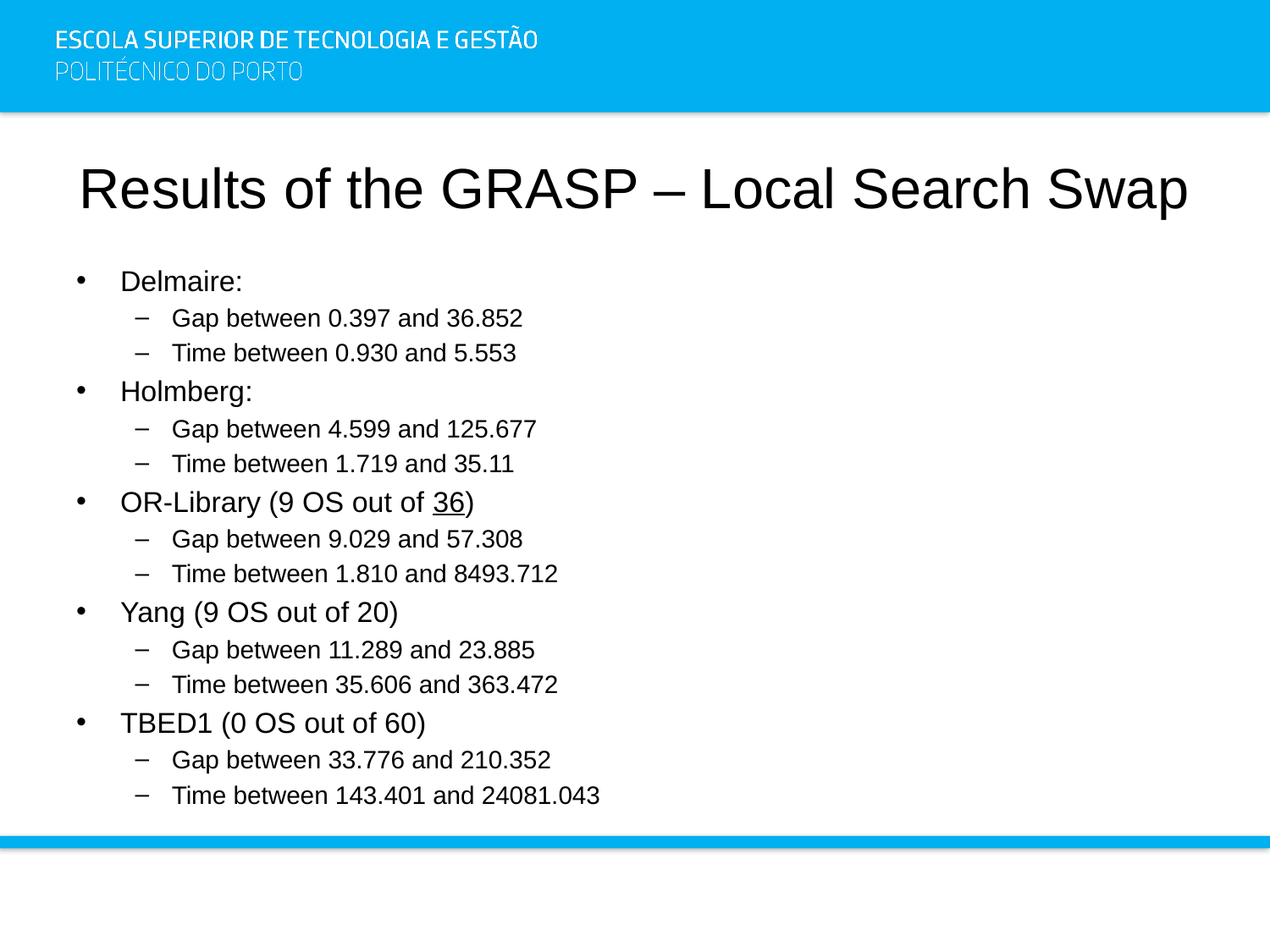

# Results of the GRASP – Local Search Swap
Delmaire:
Gap between 0.397 and 36.852
Time between 0.930 and 5.553
Holmberg:
Gap between 4.599 and 125.677
Time between 1.719 and 35.11
OR-Library (9 OS out of 36)
Gap between 9.029 and 57.308
Time between 1.810 and 8493.712
Yang (9 OS out of 20)
Gap between 11.289 and 23.885
Time between 35.606 and 363.472
TBED1 (0 OS out of 60)
Gap between 33.776 and 210.352
Time between 143.401 and 24081.043